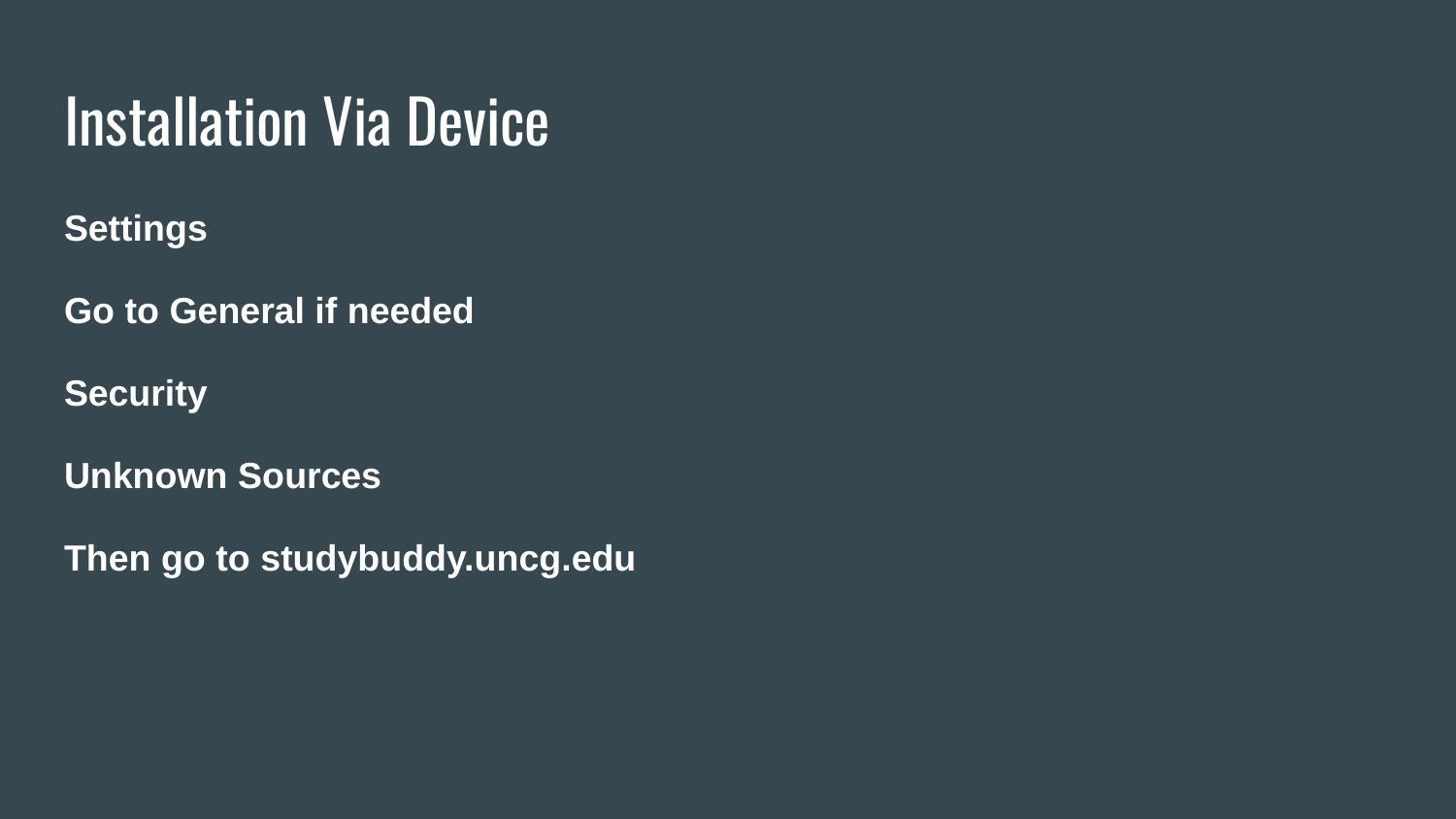

# Installation Via Device
Settings
Go to General if needed
Security
Unknown Sources
Then go to studybuddy.uncg.edu